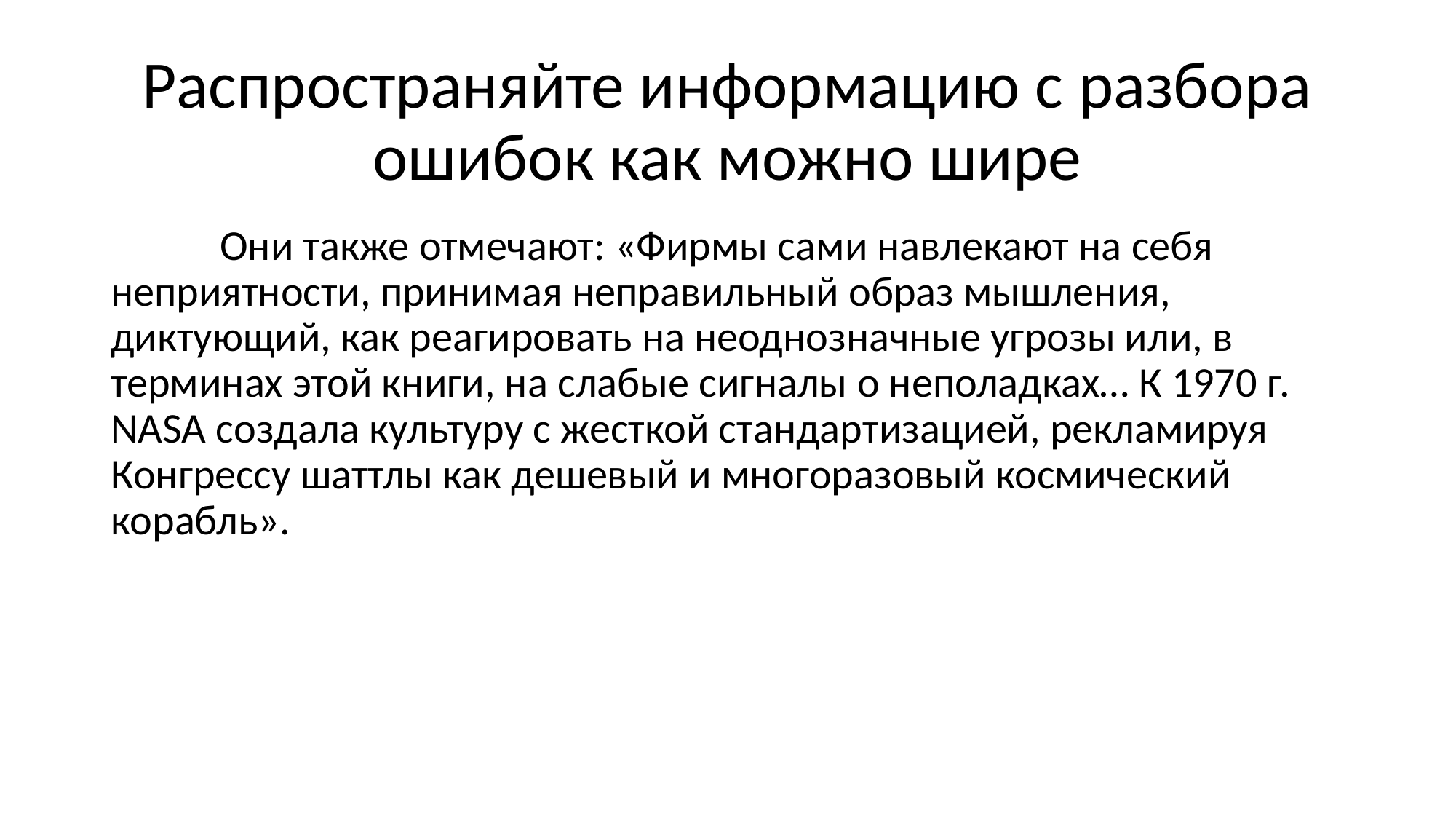

# Распространяйте информацию с разбора ошибок как можно шире
	Они также отмечают: «Фирмы сами навлекают на себя неприятности, принимая неправильный образ мышления, диктующий, как реагировать на неоднозначные угрозы или, в терминах этой книги, на слабые сигналы о неполадках… К 1970 г. NASA создала культуру с жесткой стандартизацией, рекламируя Конгрессу шаттлы как дешевый и многоразовый космический корабль».